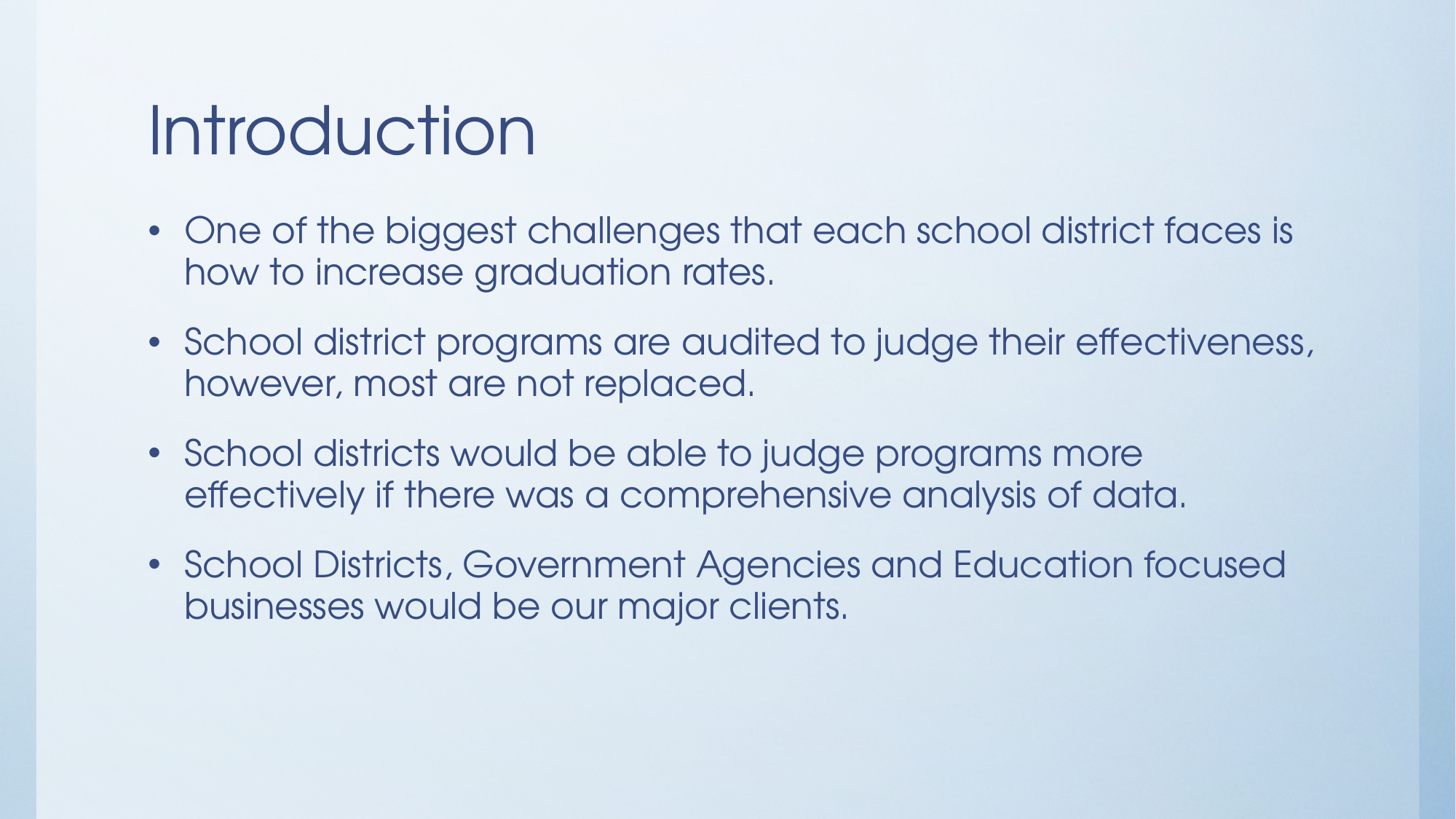

# Introduction
One of the biggest challenges that each school district faces is how to increase graduation rates.
School district programs are audited to judge their effectiveness, however, most are not replaced.
School districts would be able to judge programs more effectively if there was a comprehensive analysis of data.
School Districts, Government Agencies and Education focused businesses would be our major clients.